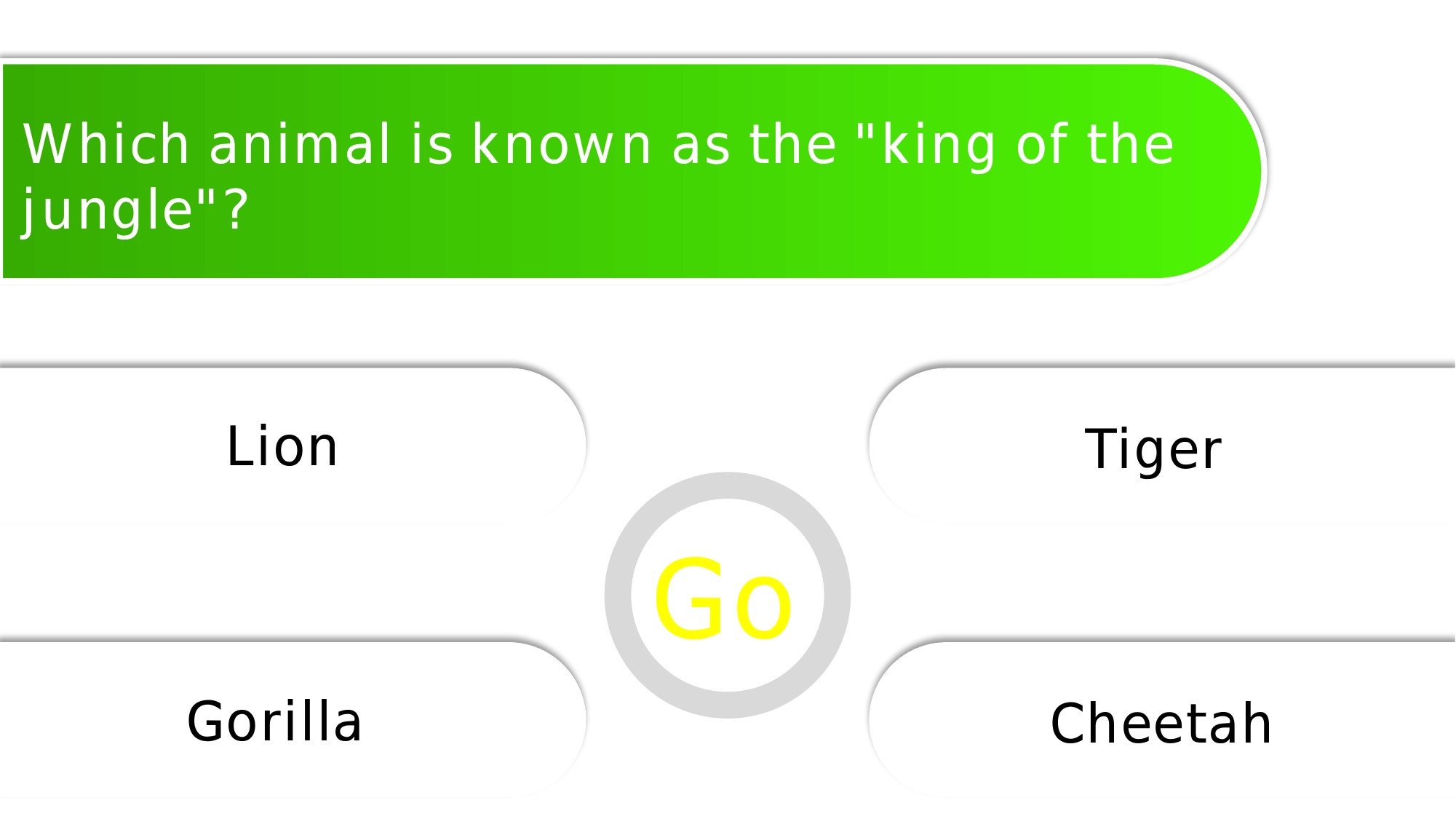

Which animal is known as the "king of the jungle"?

Lion
Tiger

Go
Gorilla
Cheetah